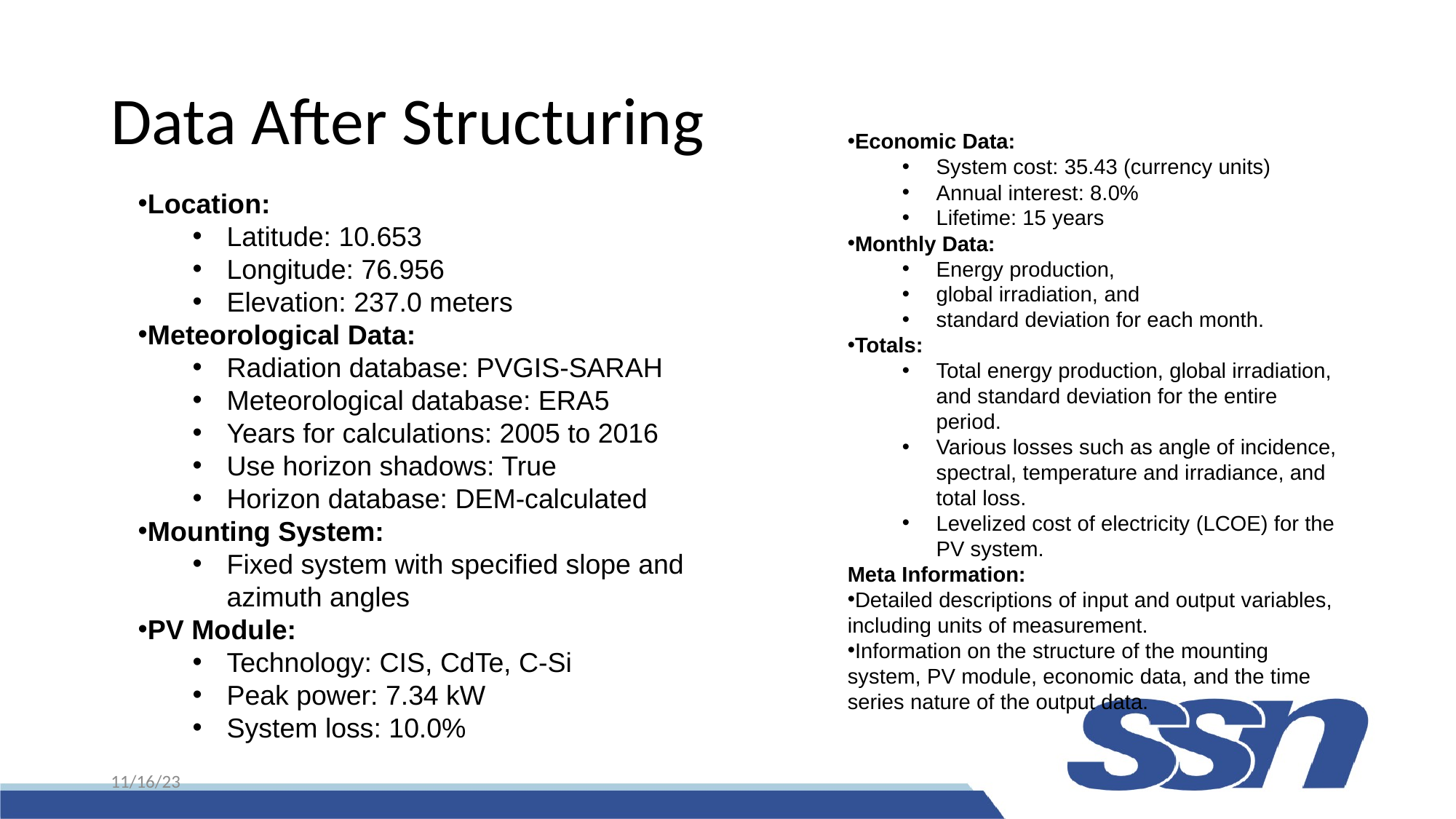

# Data After Structuring
Economic Data:
System cost: 35.43 (currency units)
Annual interest: 8.0%
Lifetime: 15 years
Monthly Data:
Energy production,
global irradiation, and
standard deviation for each month.
Totals:
Total energy production, global irradiation, and standard deviation for the entire period.
Various losses such as angle of incidence, spectral, temperature and irradiance, and total loss.
Levelized cost of electricity (LCOE) for the PV system.
Meta Information:
Detailed descriptions of input and output variables, including units of measurement.
Information on the structure of the mounting system, PV module, economic data, and the time series nature of the output data.

Location:
Latitude: 10.653
Longitude: 76.956
Elevation: 237.0 meters
Meteorological Data:
Radiation database: PVGIS-SARAH
Meteorological database: ERA5
Years for calculations: 2005 to 2016
Use horizon shadows: True
Horizon database: DEM-calculated
Mounting System:
Fixed system with specified slope and azimuth angles
PV Module:
Technology: CIS, CdTe, C-Si
Peak power: 7.34 kW
System loss: 10.0%

11/16/23